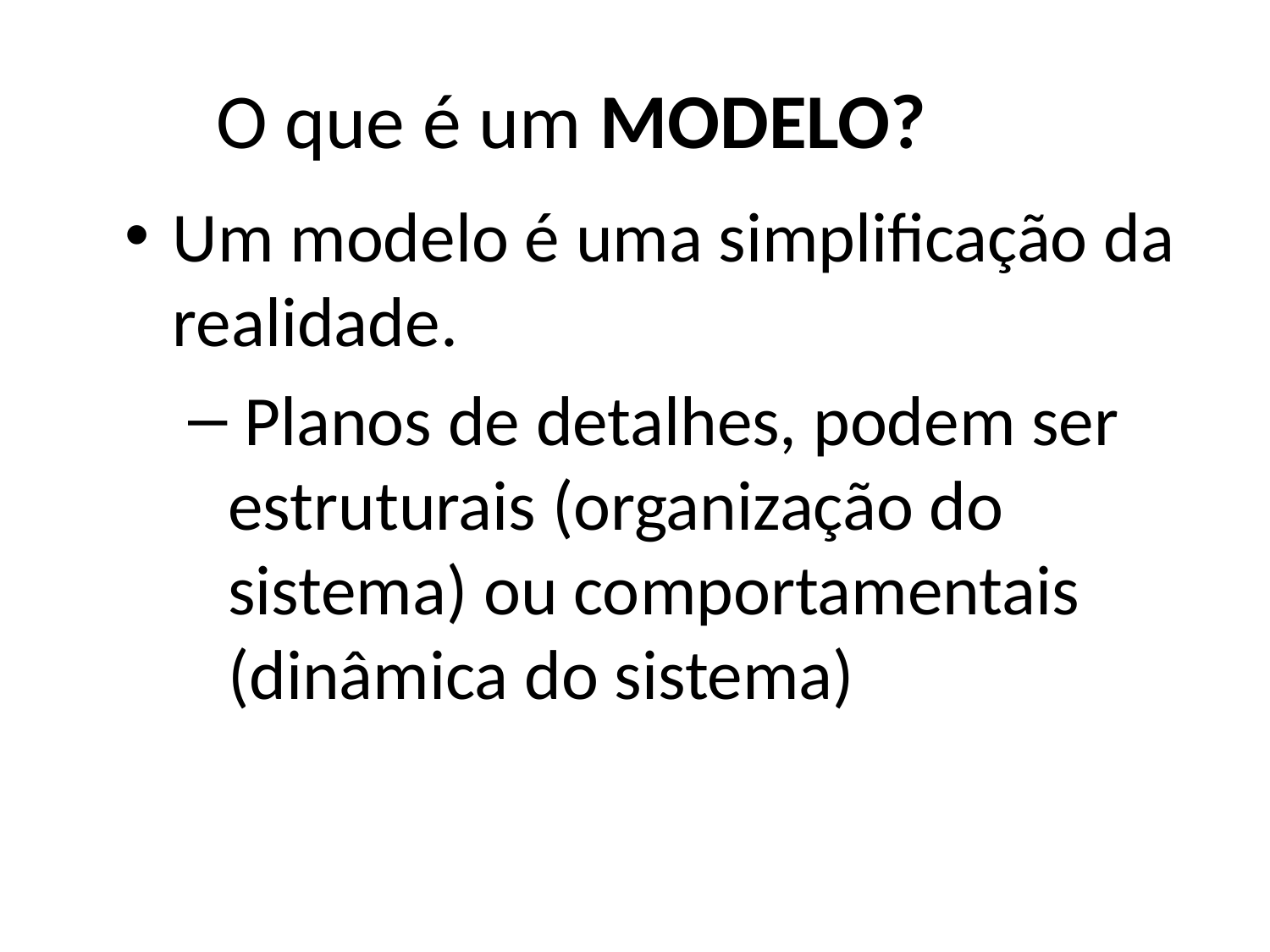

O que é um MODELO?
Um modelo é uma simplificação da realidade.
 Planos de detalhes, podem ser estruturais (organização do sistema) ou comportamentais (dinâmica do sistema)

8